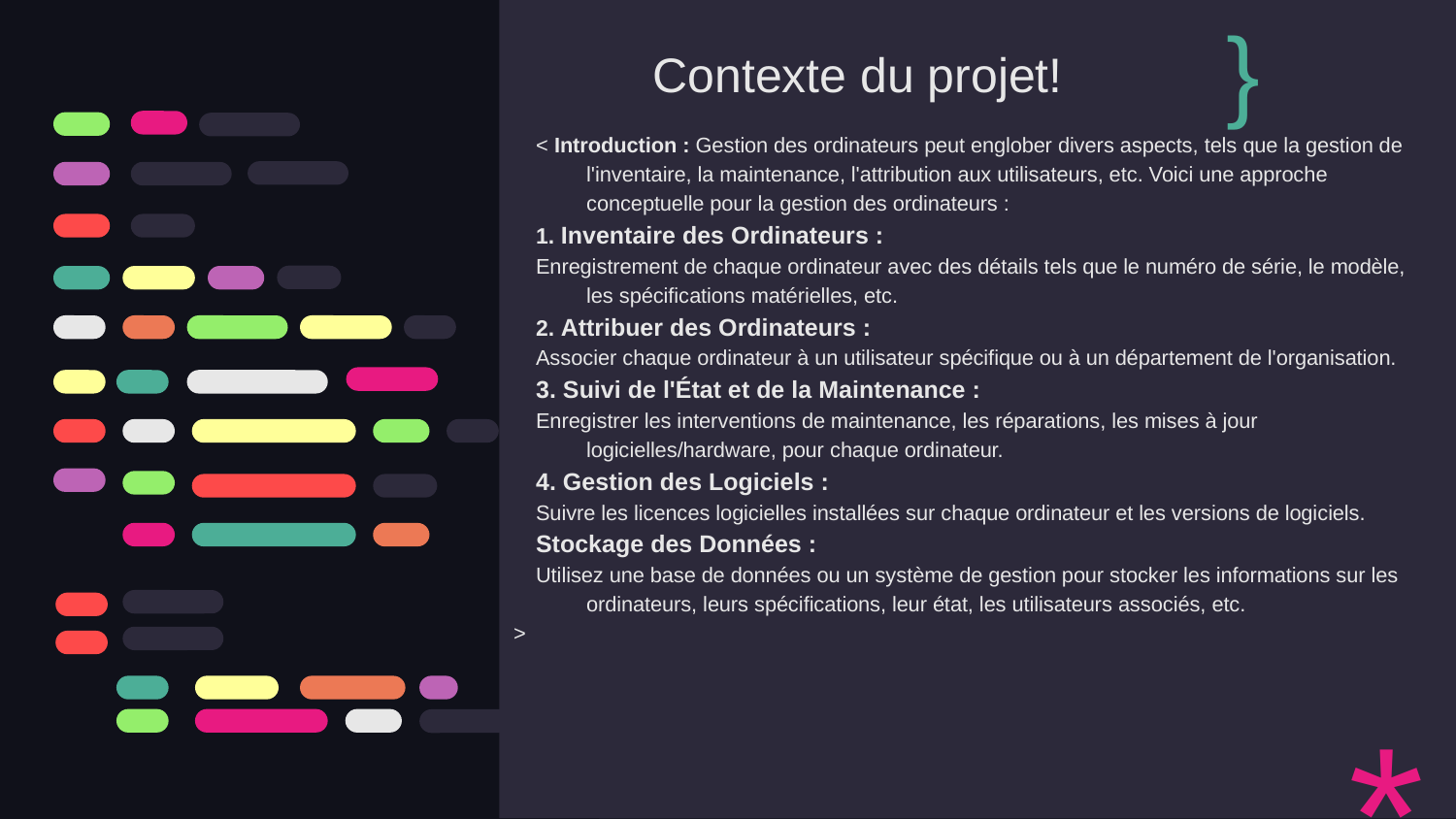

< Introduction : Gestion des ordinateurs peut englober divers aspects, tels que la gestion de l'inventaire, la maintenance, l'attribution aux utilisateurs, etc. Voici une approche conceptuelle pour la gestion des ordinateurs :
1. Inventaire des Ordinateurs :
Enregistrement de chaque ordinateur avec des détails tels que le numéro de série, le modèle, les spécifications matérielles, etc.
2. Attribuer des Ordinateurs :
Associer chaque ordinateur à un utilisateur spécifique ou à un département de l'organisation.
3. Suivi de l'État et de la Maintenance :
Enregistrer les interventions de maintenance, les réparations, les mises à jour logicielles/hardware, pour chaque ordinateur.
4. Gestion des Logiciels :
Suivre les licences logicielles installées sur chaque ordinateur et les versions de logiciels.
Stockage des Données :
Utilisez une base de données ou un système de gestion pour stocker les informations sur les ordinateurs, leurs spécifications, leur état, les utilisateurs associés, etc.
>
}
# Contexte du projet!

*